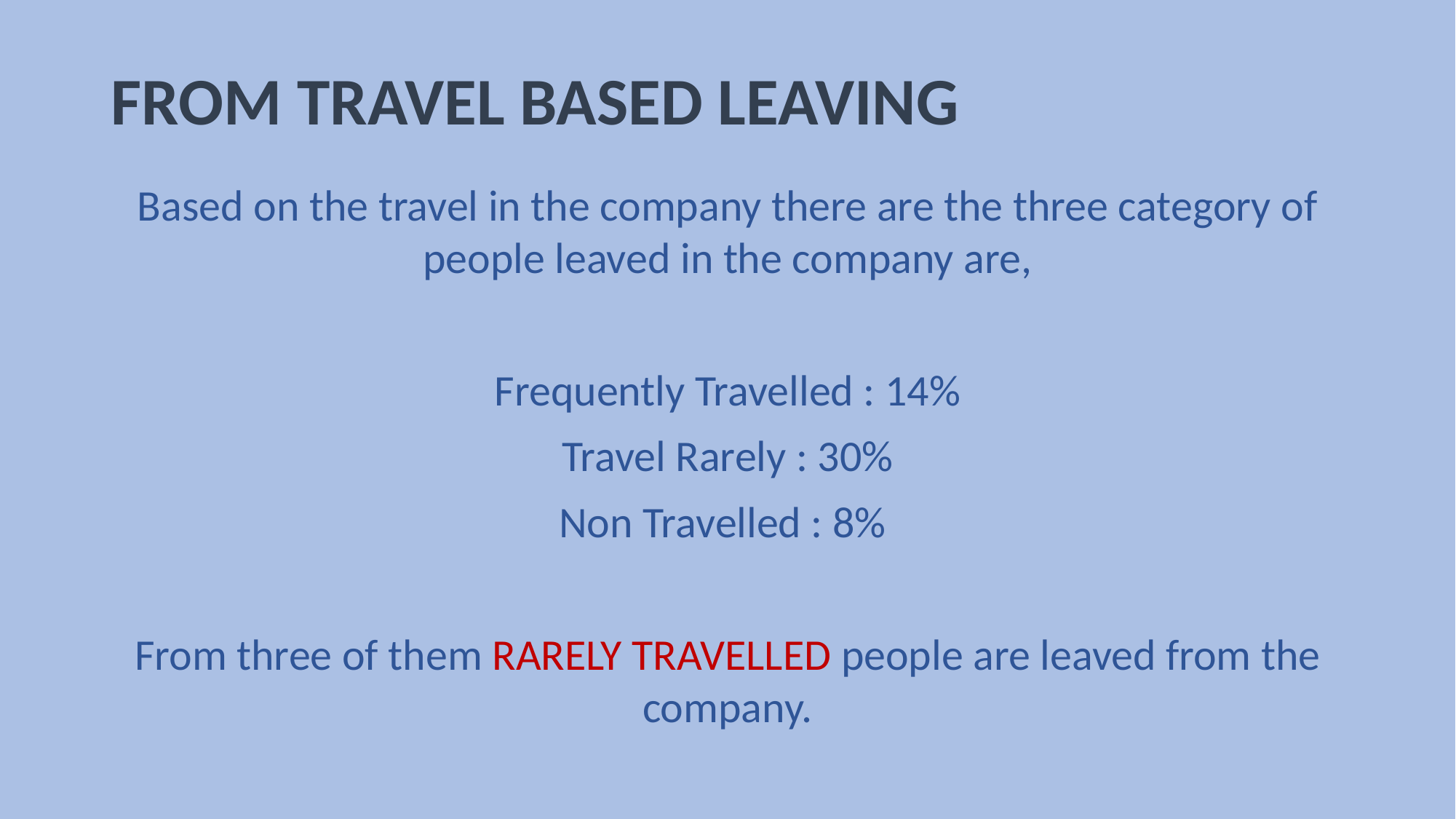

# FROM TRAVEL BASED LEAVING
Based on the travel in the company there are the three category of people leaved in the company are,

Frequently Travelled : 14%
Travel Rarely : 30%
Non Travelled : 8%

From three of them RARELY TRAVELLED people are leaved from the company.